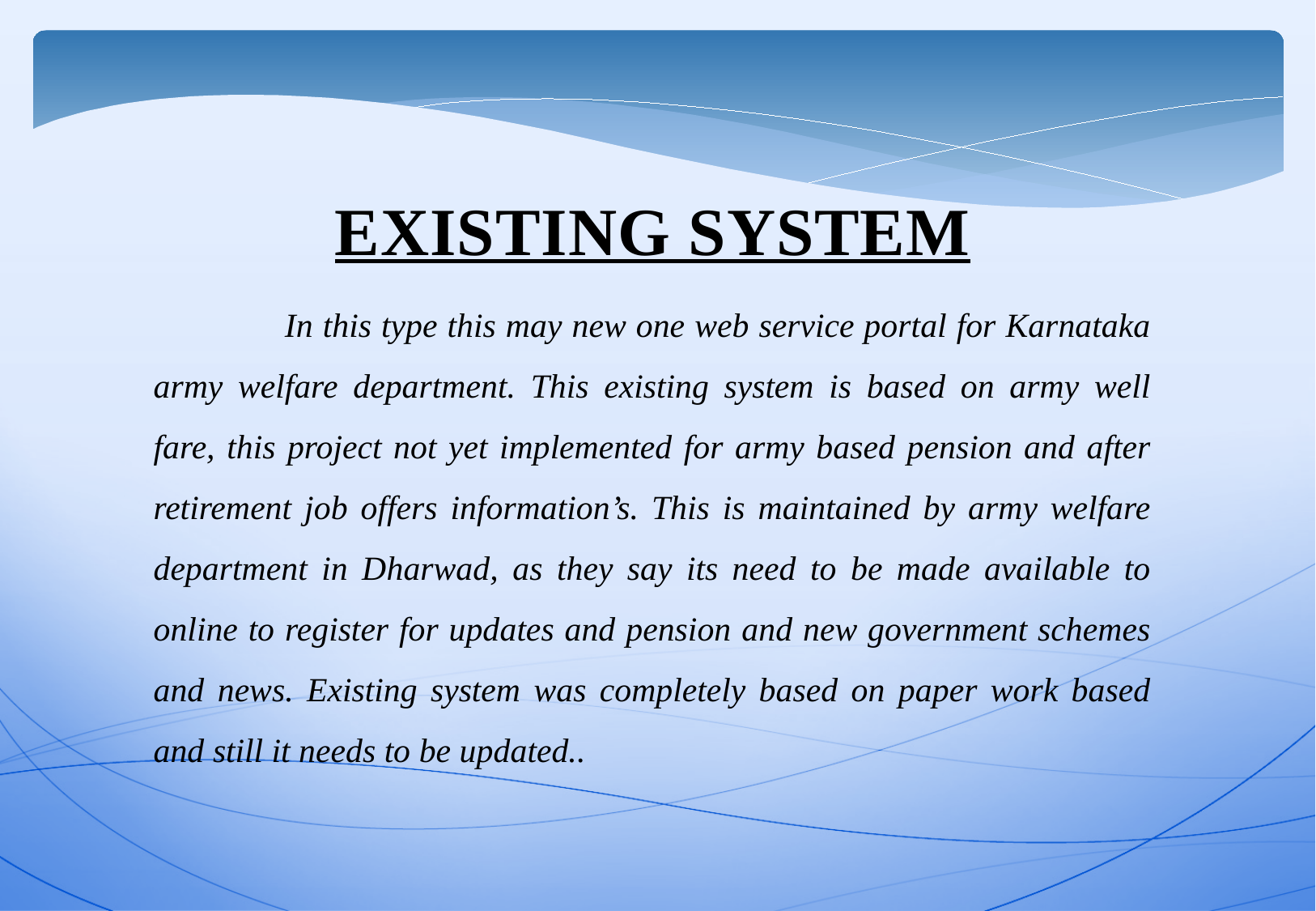

EXISTING SYSTEM

	 In this type this may new one web service portal for Karnataka army welfare department. This existing system is based on army well fare, this project not yet implemented for army based pension and after retirement job offers information’s. This is maintained by army welfare department in Dharwad, as they say its need to be made available to online to register for updates and pension and new government schemes and news. Existing system was completely based on paper work based and still it needs to be updated..